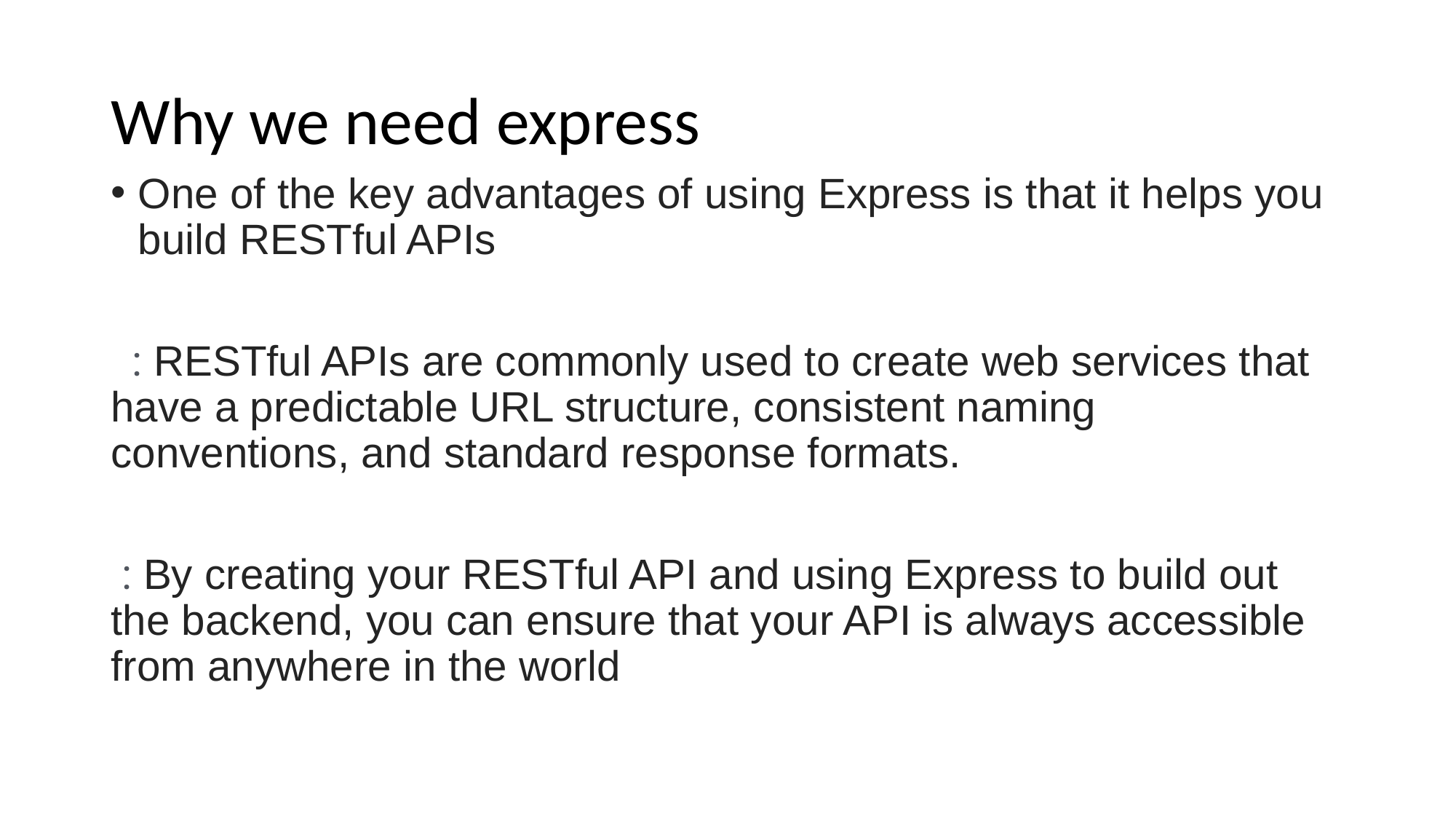

# Why we need express
One of the key advantages of using Express is that it helps you build RESTful APIs

  : RESTful APIs are commonly used to create web services that have a predictable URL structure, consistent naming conventions, and standard response formats.

 : By creating your RESTful API and using Express to build out the backend, you can ensure that your API is always accessible from anywhere in the world